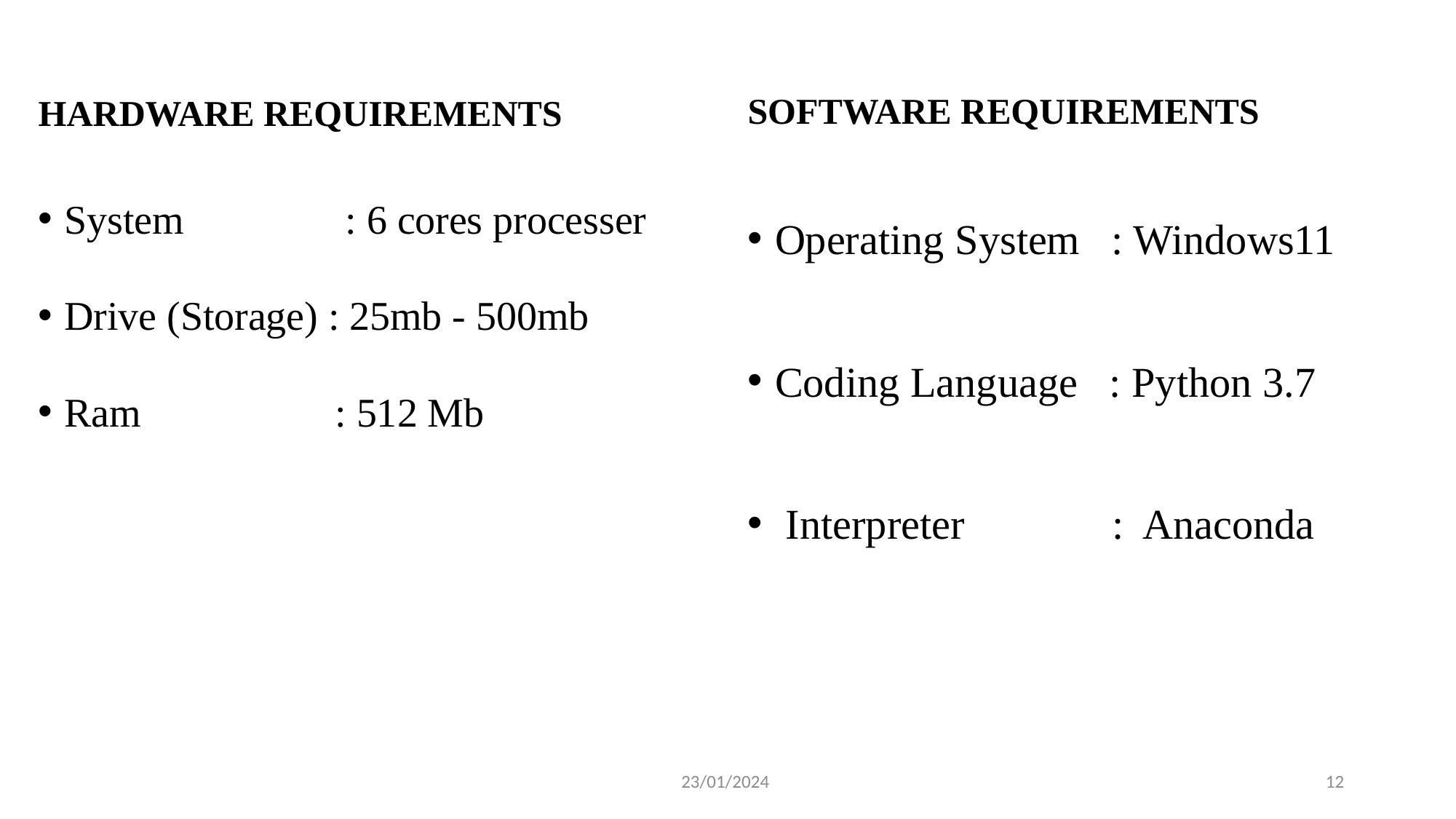

#
SOFTWARE REQUIREMENTS

HARDWARE REQUIREMENTS
Operating System   : Windows11
Coding Language   : Python 3.7
 Interpreter              :  Anaconda

System	       : 6 cores processer
Drive (Storage) : 25mb - 500mb
Ram		      : 512 Mb

23/01/2024
12